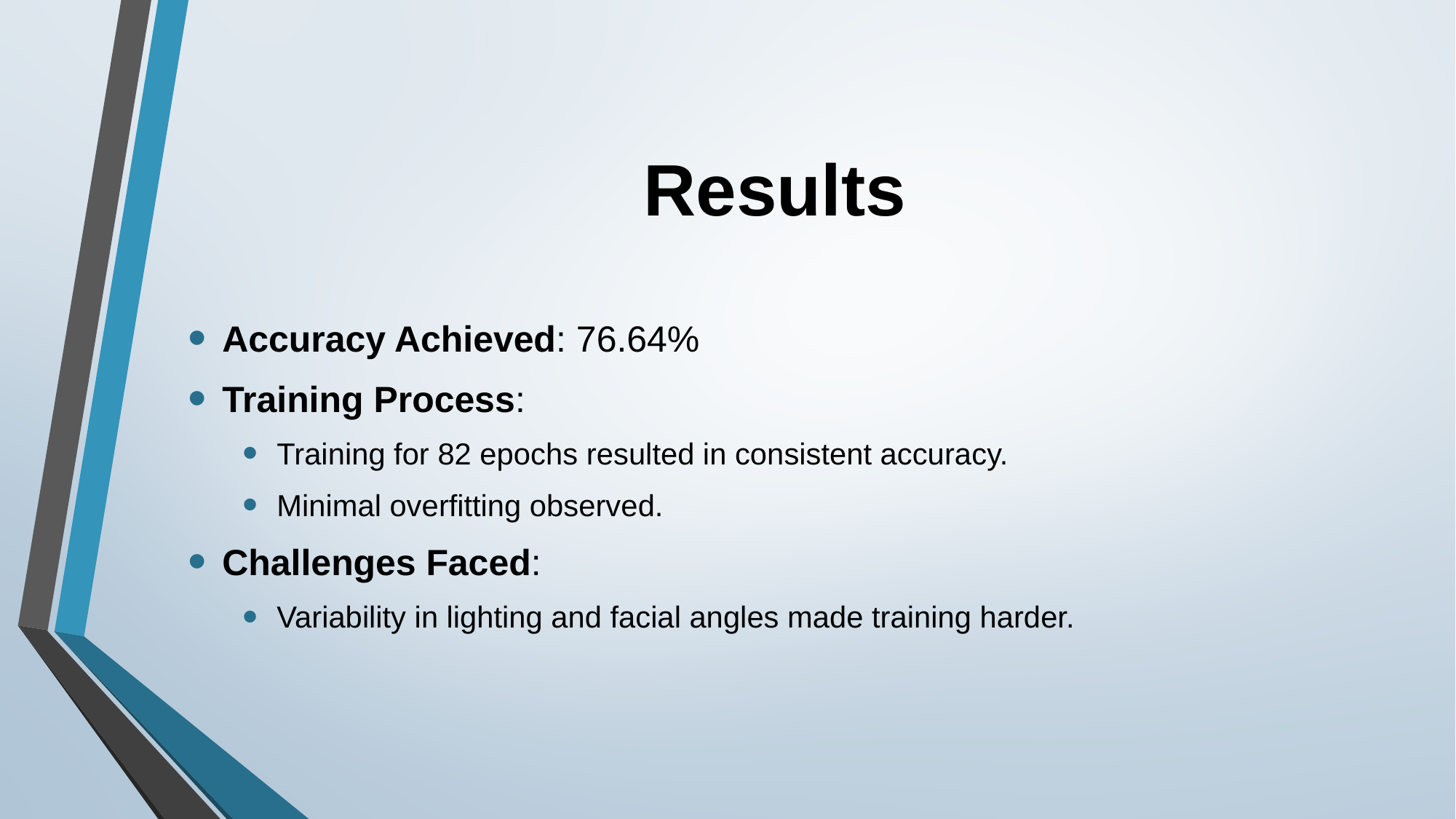

# Results
Accuracy Achieved: 76.64%
Training Process:
Training for 82 epochs resulted in consistent accuracy.
Minimal overfitting observed.
Challenges Faced:
Variability in lighting and facial angles made training harder.